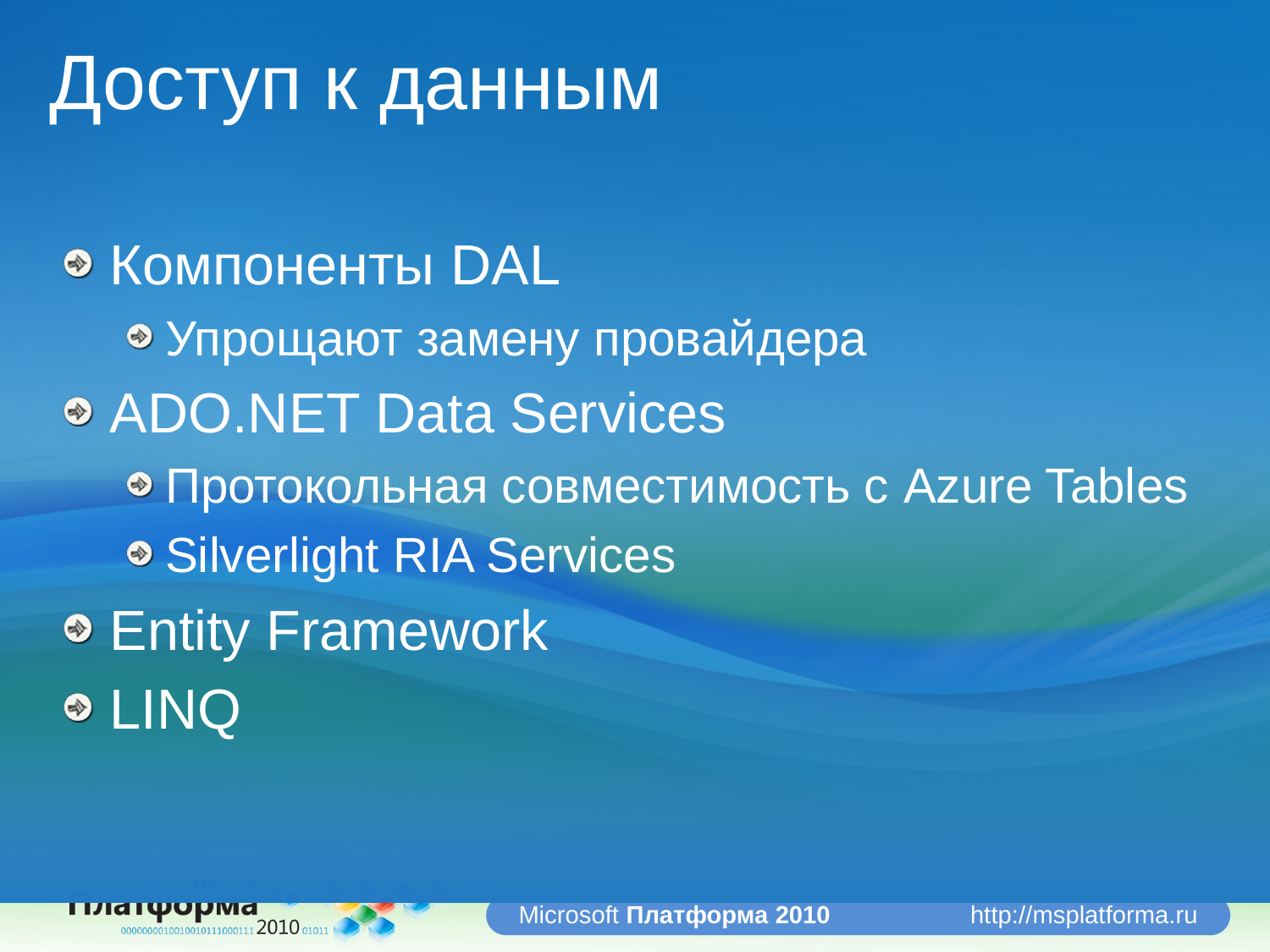

# Доступ к данным
Компоненты DAL
Упрощают замену провайдера
ADO.NET Data Services
Протокольная совместимость с Azure Tables
Silverlight RIA Services
Entity Framework
LINQ